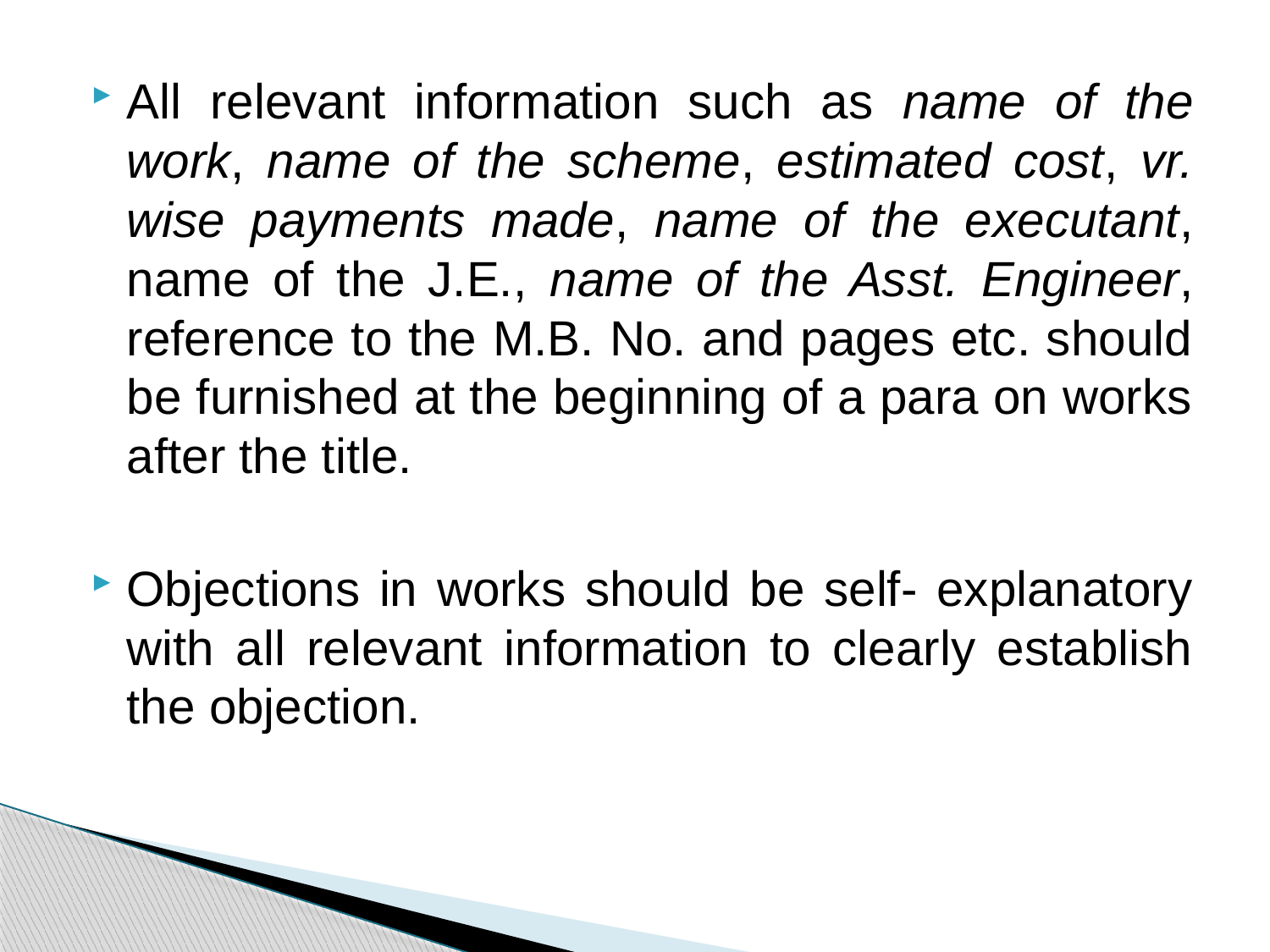

All relevant information such as name of the work, name of the scheme, estimated cost, vr. wise payments made, name of the executant, name of the J.E., name of the Asst. Engineer, reference to the M.B. No. and pages etc. should be furnished at the beginning of a para on works after the title.

Objections in works should be self- explanatory with all relevant information to clearly establish the objection.